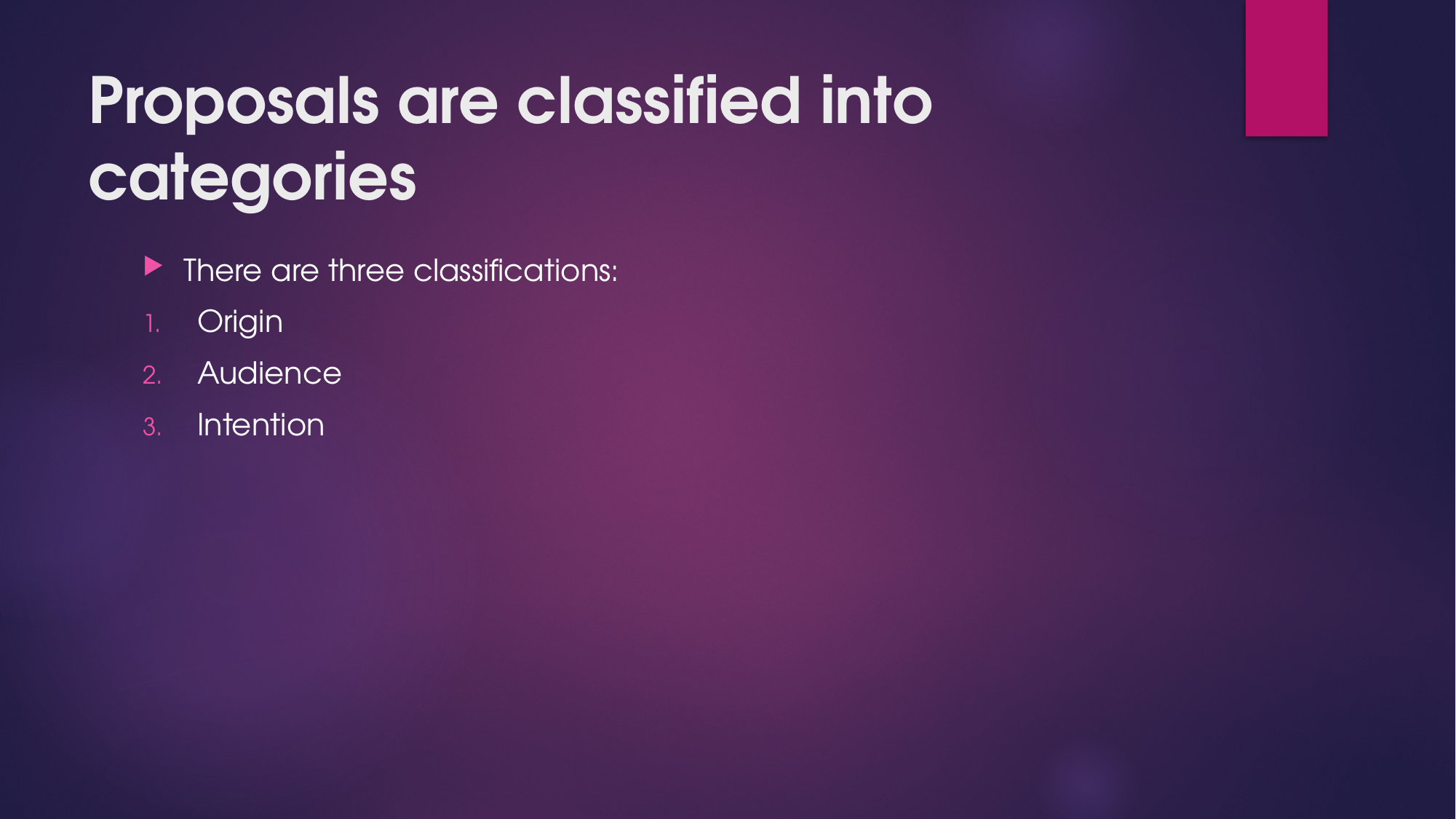

# Proposals are classified into categories
There are three classifications:
Origin
Audience
Intention